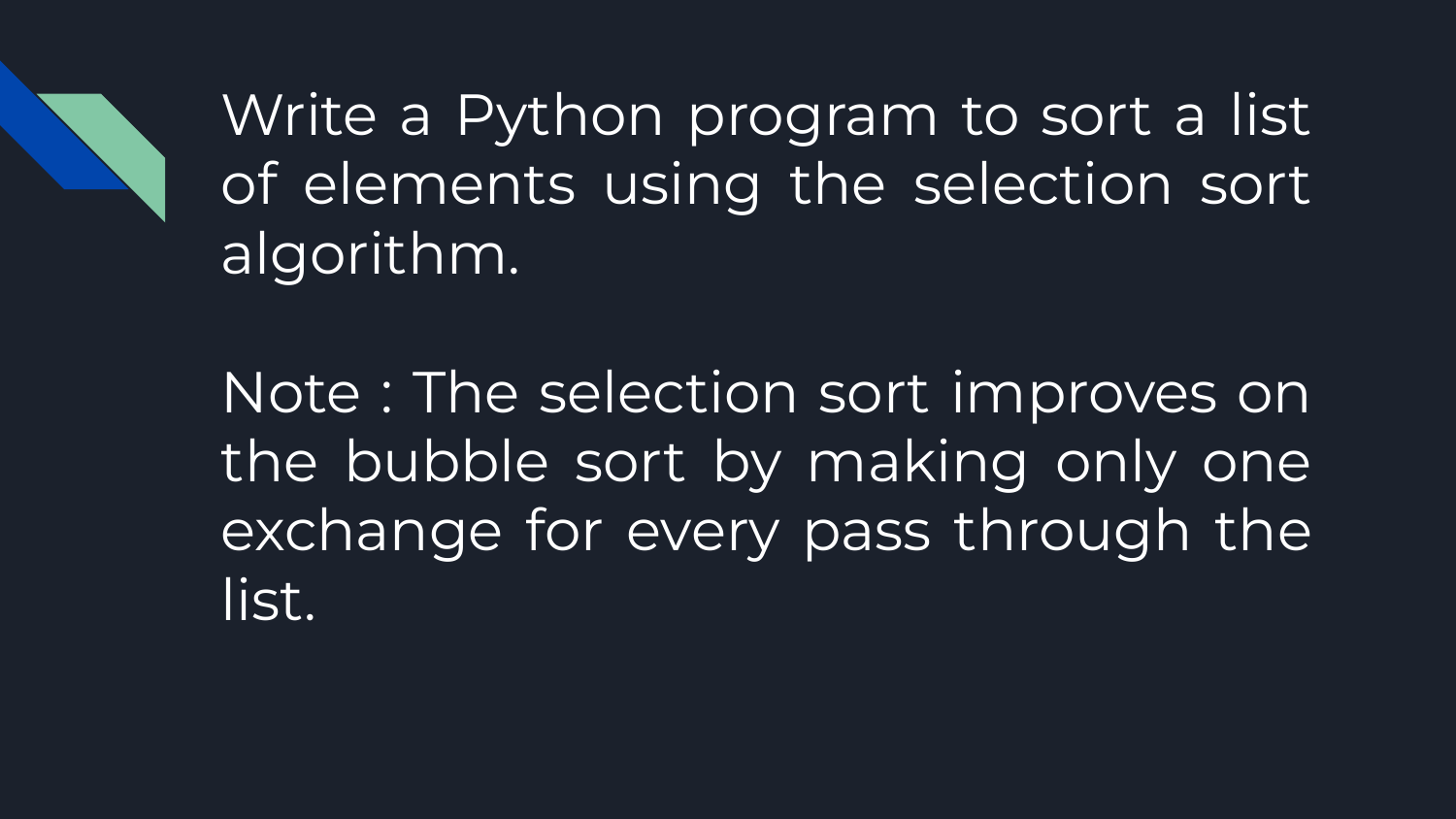

# Write a Python program to sort a list of elements using the selection sort algorithm.

Note : The selection sort improves on the bubble sort by making only one exchange for every pass through the list.